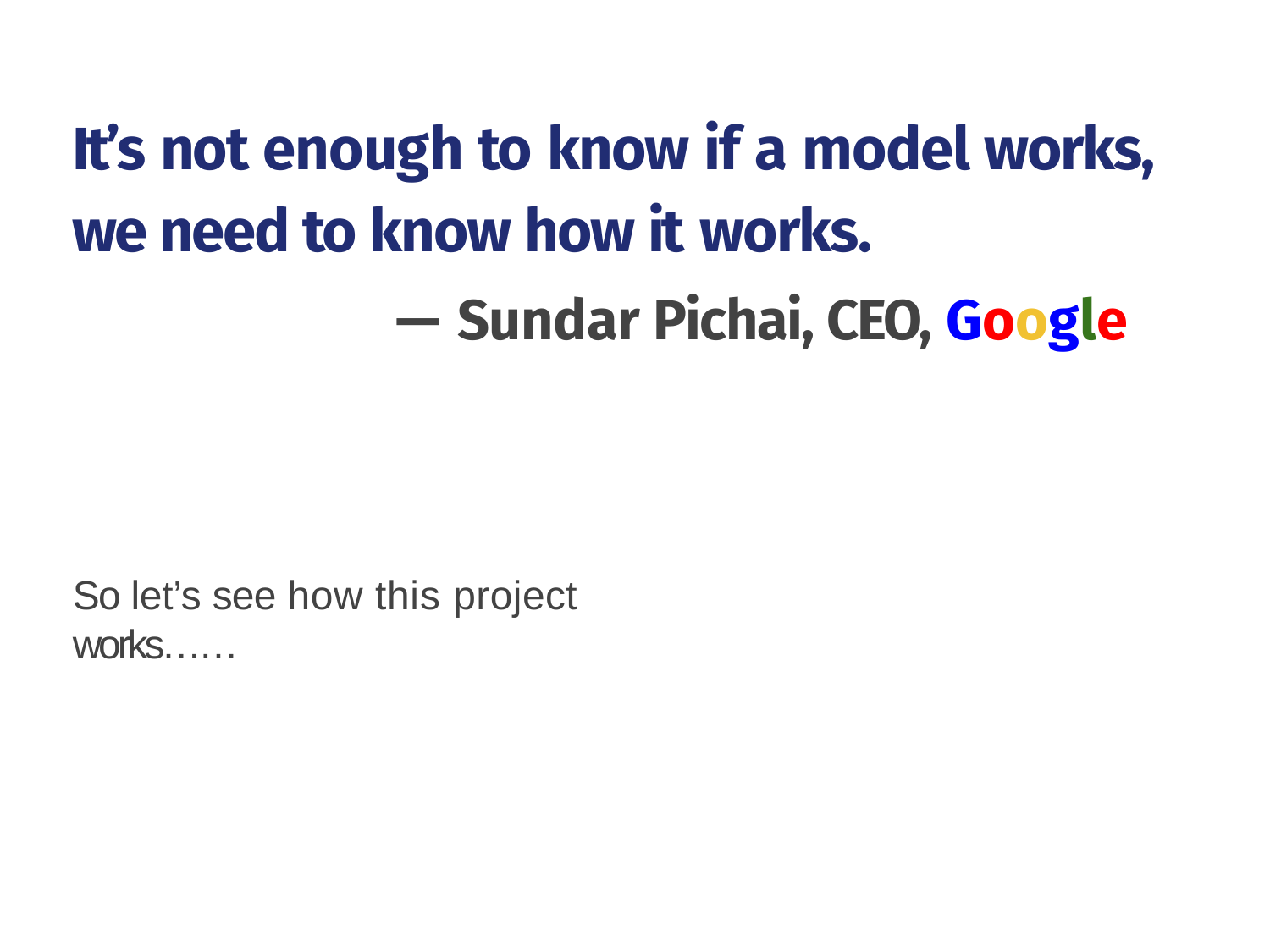

# It’s not enough to know if a model works,  we need to know how it works.
— Sundar Pichai, CEO, Google
So let’s see how this project works……